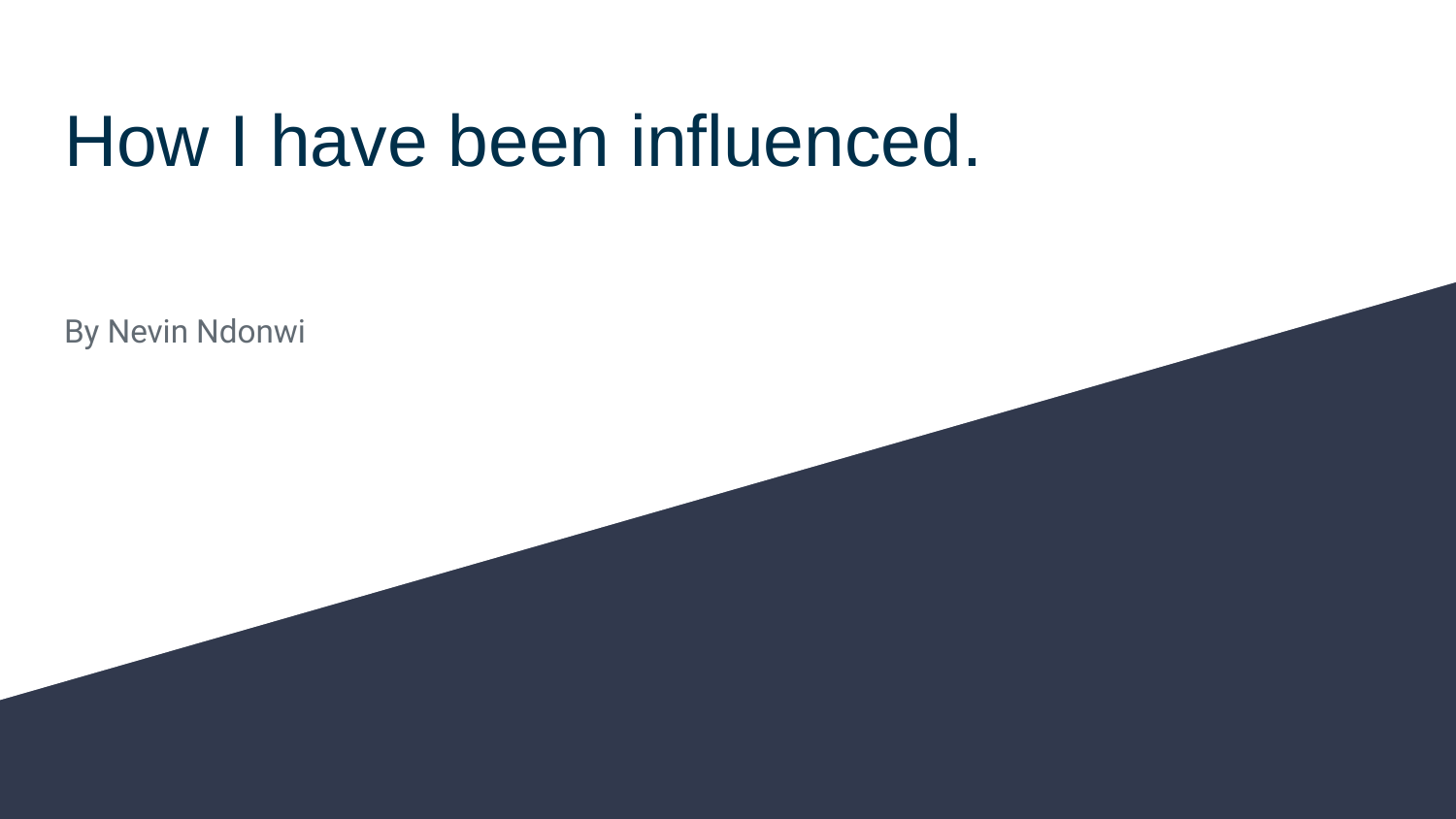

# How I have been influenced.
By Nevin Ndonwi